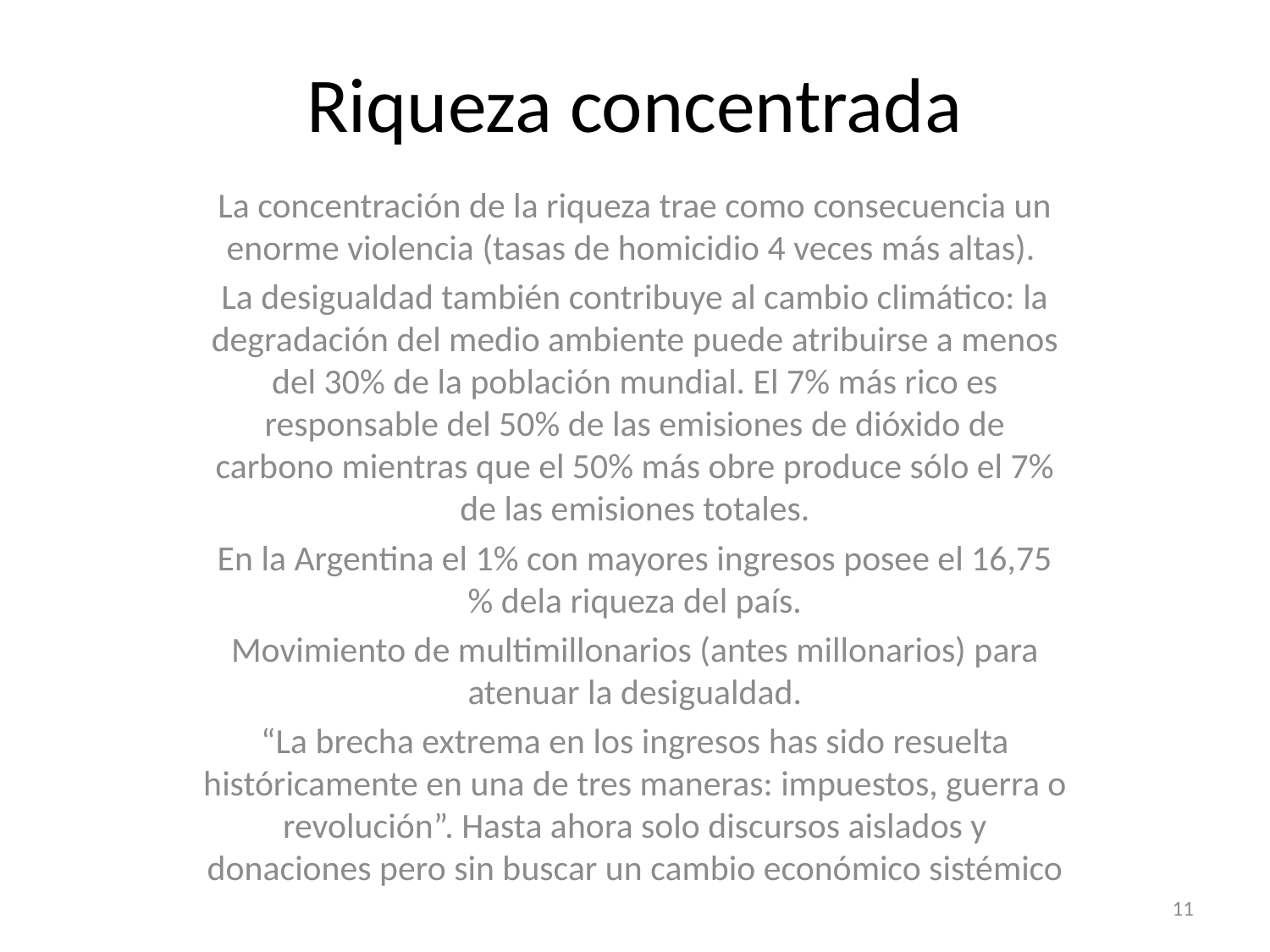

# Riqueza concentrada
La concentración de la riqueza trae como consecuencia un enorme violencia (tasas de homicidio 4 veces más altas).
La desigualdad también contribuye al cambio climático: la degradación del medio ambiente puede atribuirse a menos del 30% de la población mundial. El 7% más rico es responsable del 50% de las emisiones de dióxido de carbono mientras que el 50% más obre produce sólo el 7% de las emisiones totales.
En la Argentina el 1% con mayores ingresos posee el 16,75 % dela riqueza del país.
Movimiento de multimillonarios (antes millonarios) para atenuar la desigualdad.
“La brecha extrema en los ingresos has sido resuelta históricamente en una de tres maneras: impuestos, guerra o revolución”. Hasta ahora solo discursos aislados y donaciones pero sin buscar un cambio económico sistémico
11